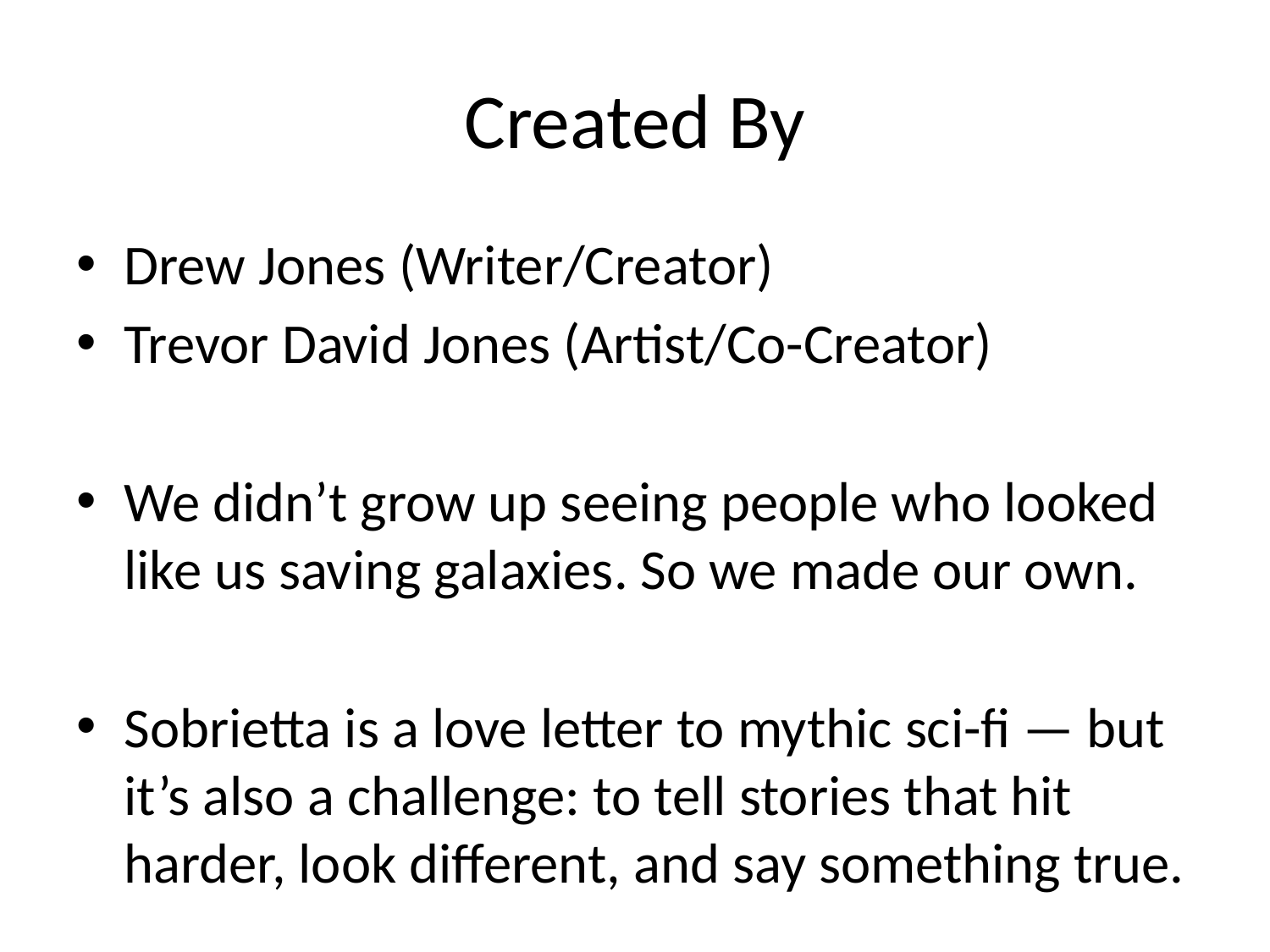

# Created By
Drew Jones (Writer/Creator)
Trevor David Jones (Artist/Co-Creator)

We didn’t grow up seeing people who looked like us saving galaxies. So we made our own.

Sobrietta is a love letter to mythic sci-fi — but it’s also a challenge: to tell stories that hit harder, look different, and say something true.